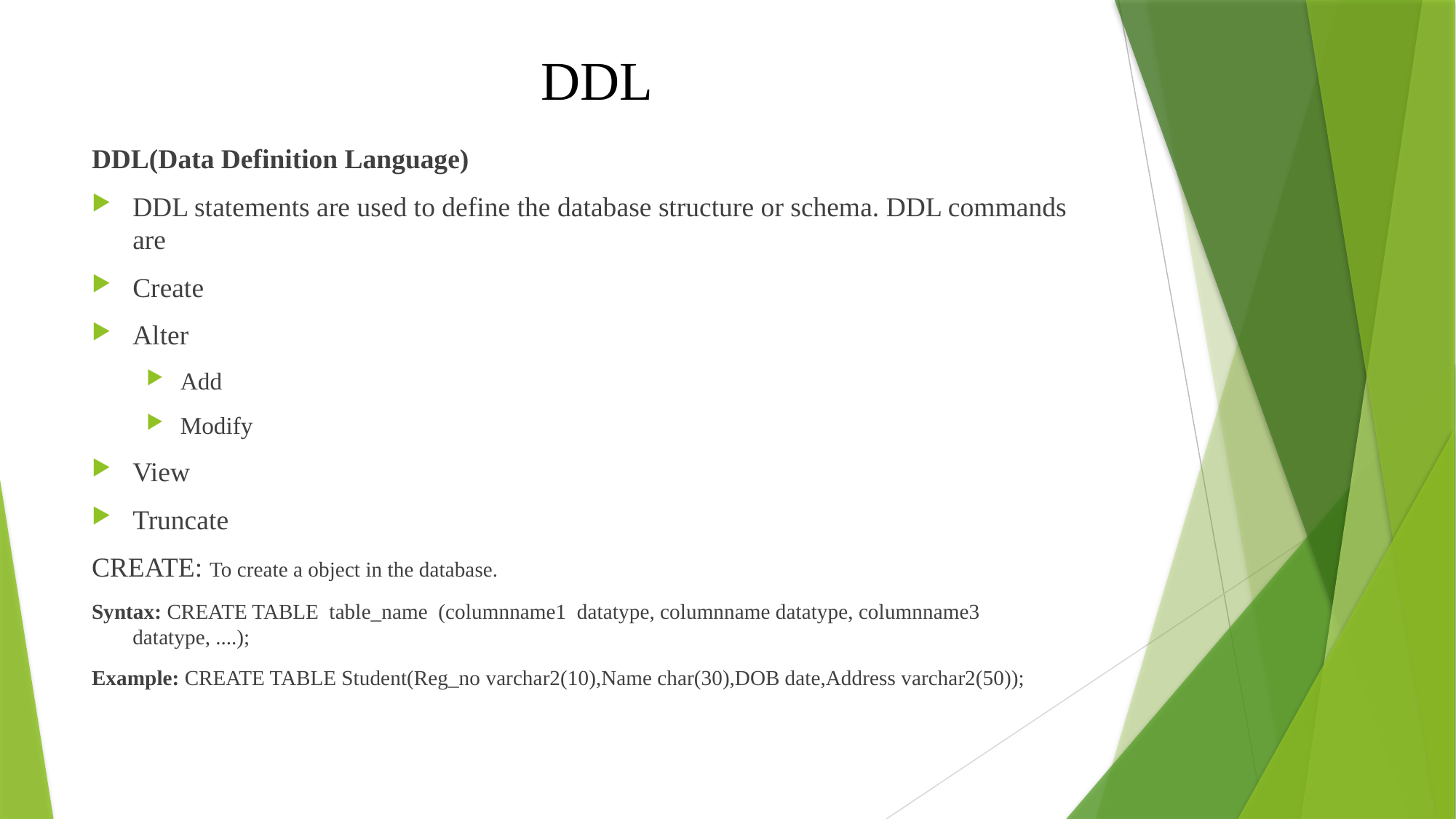

# DDL
DDL(Data Definition Language)
DDL statements are used to define the database structure or schema. DDL commands are
Create
Alter
Add
Modify
View
Truncate
CREATE: To create a object in the database.
Syntax: CREATE TABLE  table_name  (columnname1  datatype, columnname datatype, columnname3 datatype, ....);
Example: CREATE TABLE Student(Reg_no varchar2(10),Name char(30),DOB date,Address varchar2(50));